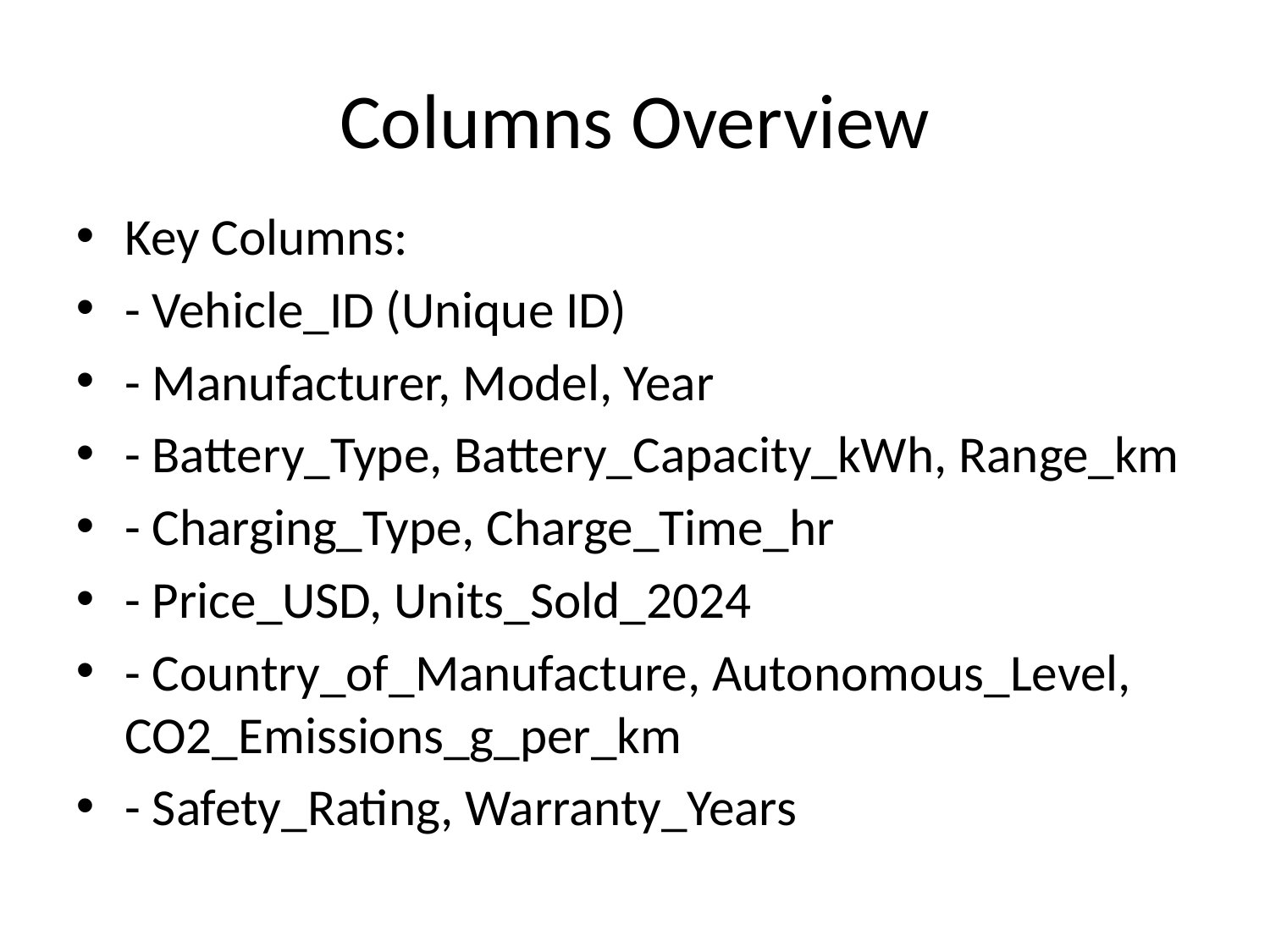

# Columns Overview
Key Columns:
- Vehicle_ID (Unique ID)
- Manufacturer, Model, Year
- Battery_Type, Battery_Capacity_kWh, Range_km
- Charging_Type, Charge_Time_hr
- Price_USD, Units_Sold_2024
- Country_of_Manufacture, Autonomous_Level, CO2_Emissions_g_per_km
- Safety_Rating, Warranty_Years